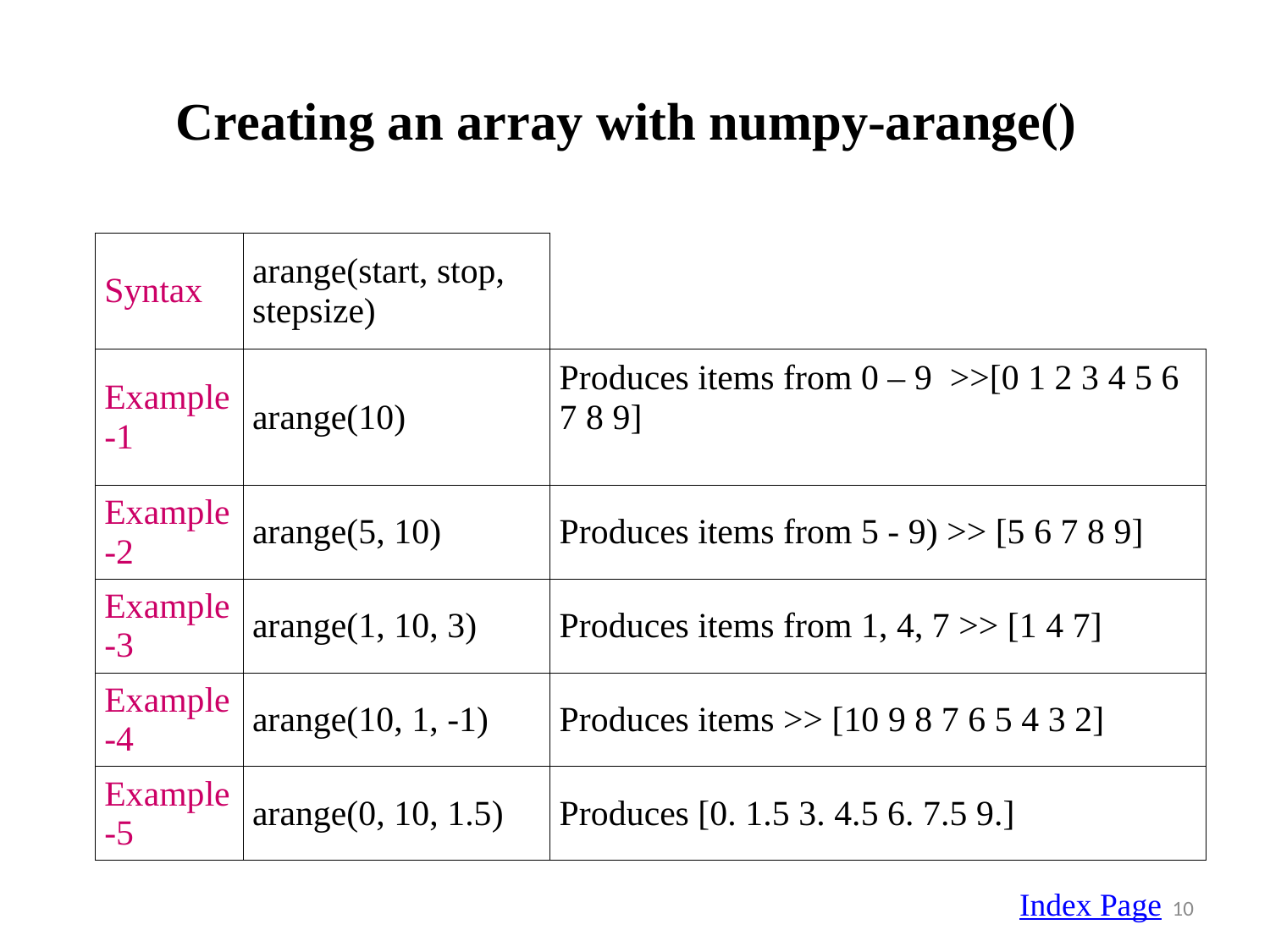

Creating an array with numpy-arange()
| Syntax | arange(start, stop, stepsize) |  |
| --- | --- | --- |
| Example-1 | arange(10) | Produces items from 0 – 9 >>[0 1 2 3 4 5 6 7 8 9] |
| Example-2 | arange(5, 10) | Produces items from 5 - 9) >> [5 6 7 8 9] |
| Example-3 | arange(1, 10, 3) | Produces items from 1, 4, 7 >> [1 4 7] |
| Example-4 | arange(10, 1, -1) | Produces items >> [10 9 8 7 6 5 4 3 2] |
| Example-5 | arange(0, 10, 1.5) | Produces [0. 1.5 3. 4.5 6. 7.5 9.] |

Index Page
10